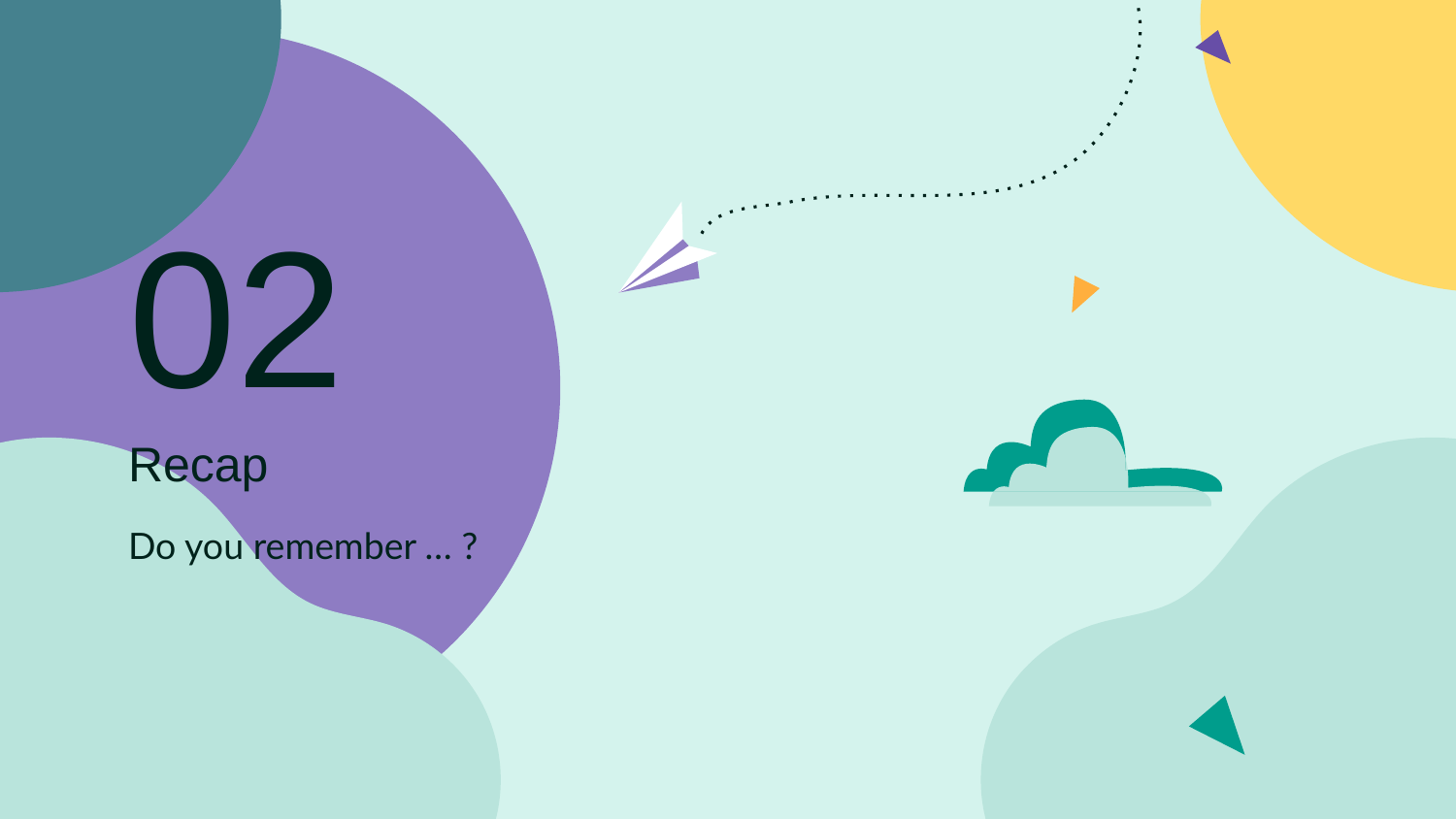

02
# Recap

Do you remember … ?